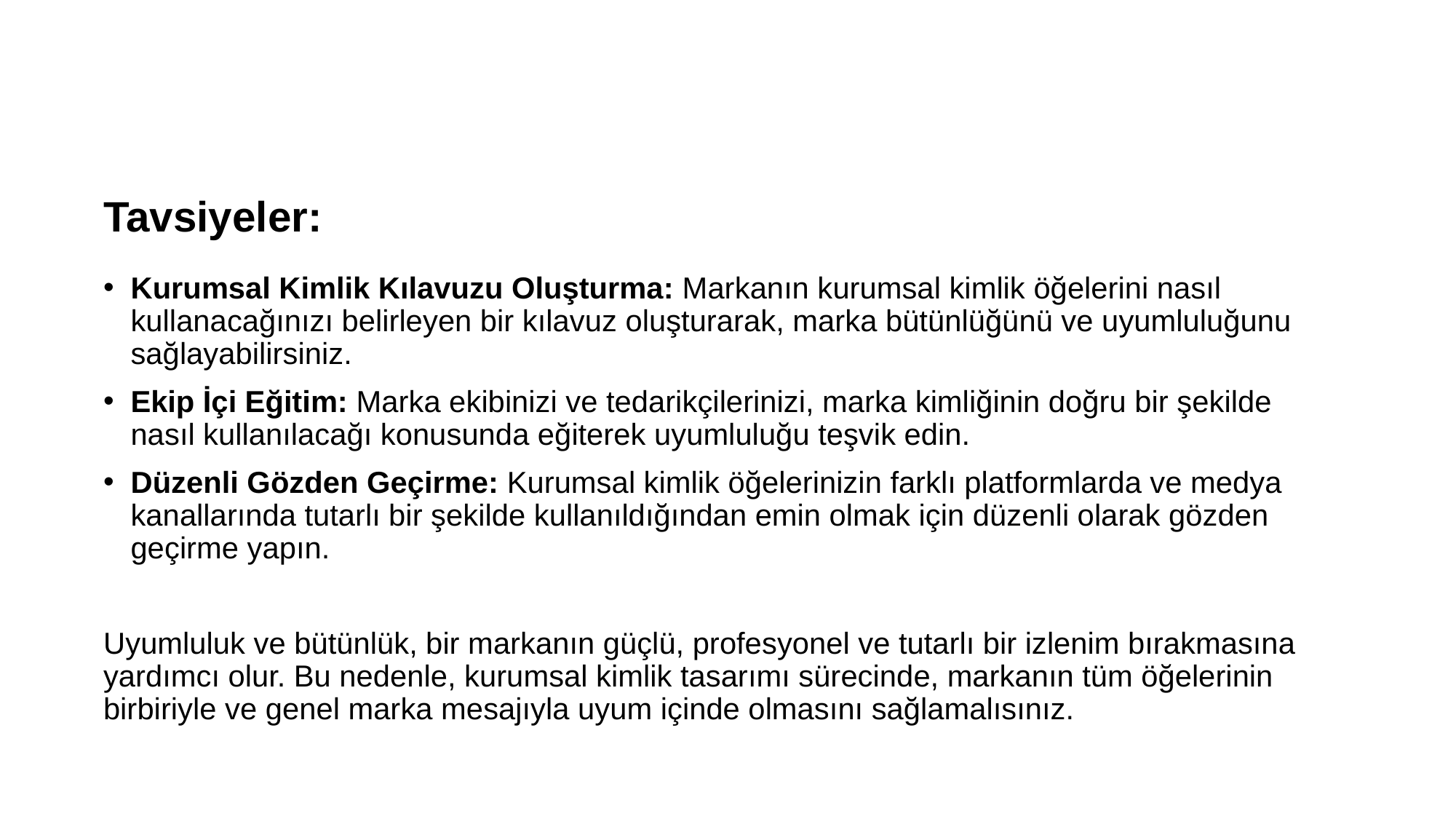

Tavsiyeler:
Kurumsal Kimlik Kılavuzu Oluşturma: Markanın kurumsal kimlik öğelerini nasıl kullanacağınızı belirleyen bir kılavuz oluşturarak, marka bütünlüğünü ve uyumluluğunu sağlayabilirsiniz.
Ekip İçi Eğitim: Marka ekibinizi ve tedarikçilerinizi, marka kimliğinin doğru bir şekilde nasıl kullanılacağı konusunda eğiterek uyumluluğu teşvik edin.
Düzenli Gözden Geçirme: Kurumsal kimlik öğelerinizin farklı platformlarda ve medya kanallarında tutarlı bir şekilde kullanıldığından emin olmak için düzenli olarak gözden geçirme yapın.

Uyumluluk ve bütünlük, bir markanın güçlü, profesyonel ve tutarlı bir izlenim bırakmasına yardımcı olur. Bu nedenle, kurumsal kimlik tasarımı sürecinde, markanın tüm öğelerinin birbiriyle ve genel marka mesajıyla uyum içinde olmasını sağlamalısınız.